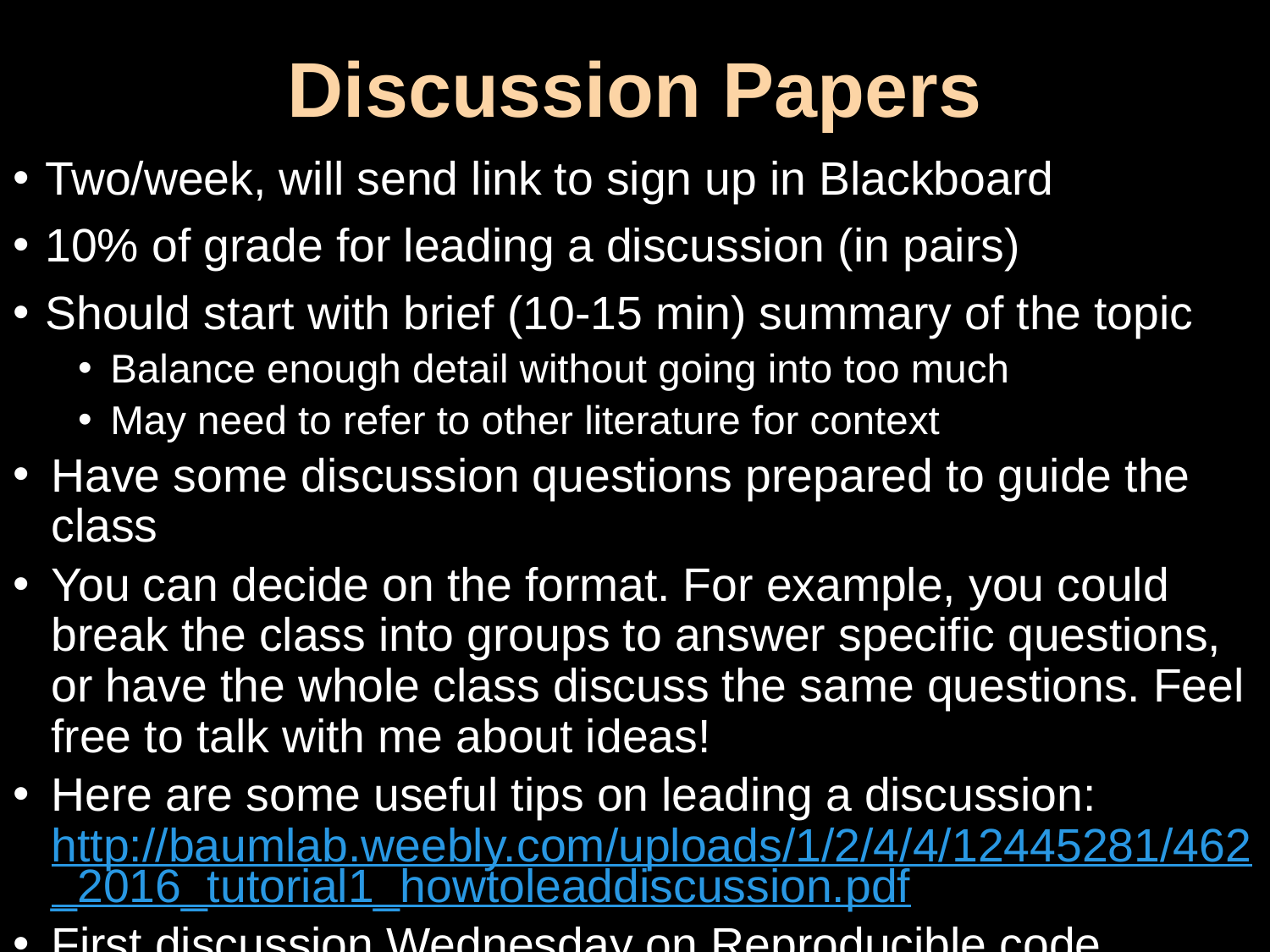

# Discussion Papers
Two/week, will send link to sign up in Blackboard
10% of grade for leading a discussion (in pairs)
Should start with brief (10-15 min) summary of the topic
Balance enough detail without going into too much
May need to refer to other literature for context
Have some discussion questions prepared to guide the class
You can decide on the format. For example, you could break the class into groups to answer specific questions, or have the whole class discuss the same questions. Feel free to talk with me about ideas!
Here are some useful tips on leading a discussion: http://baumlab.weebly.com/uploads/1/2/4/4/12445281/462_2016_tutorial1_howtoleaddiscussion.pdf
First discussion Wednesday on Reproducible code